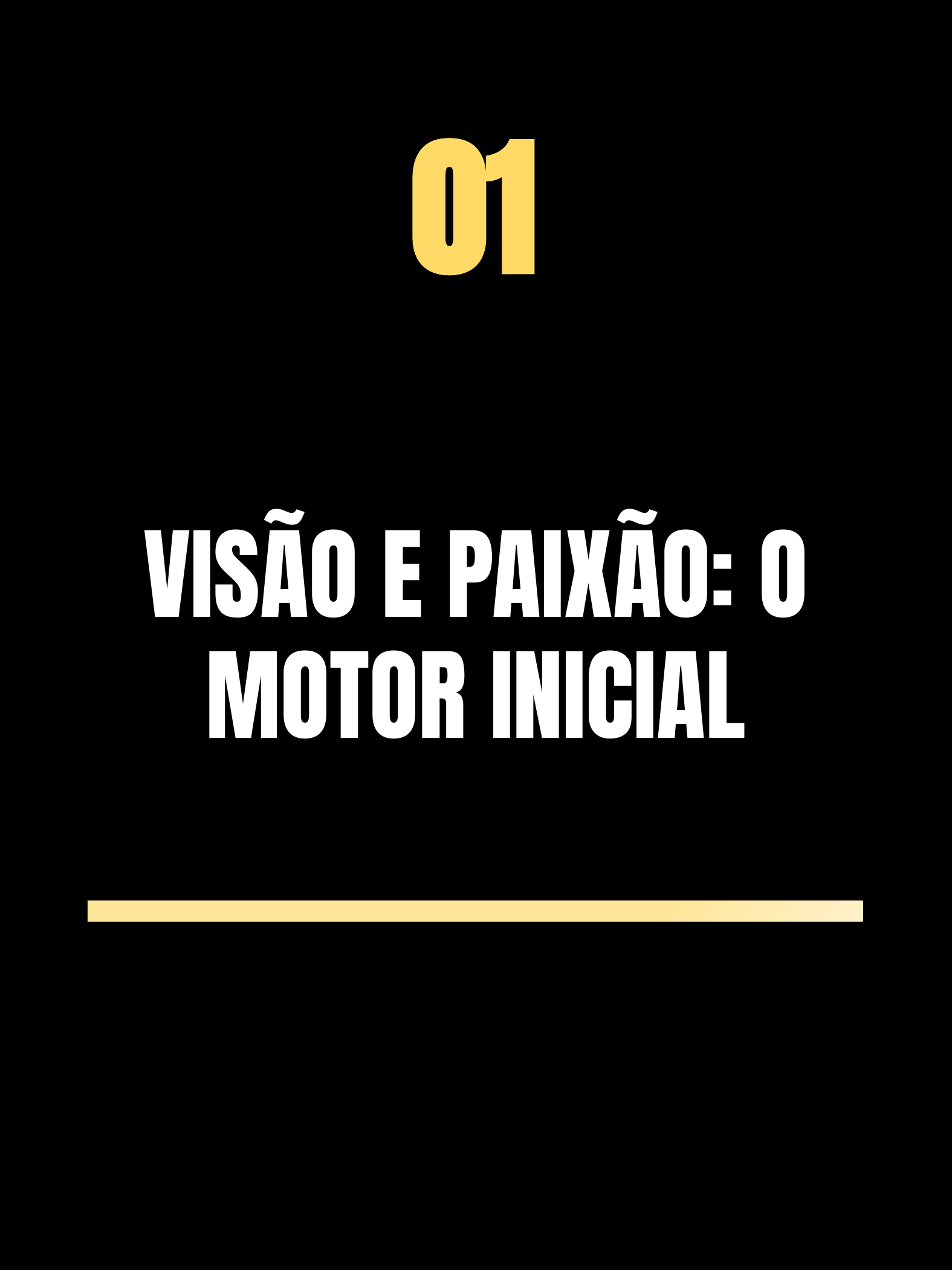

01

VISÃO E PAIXÃO: O MOTOR INICIAL

Renda Extra Descomplicada
4